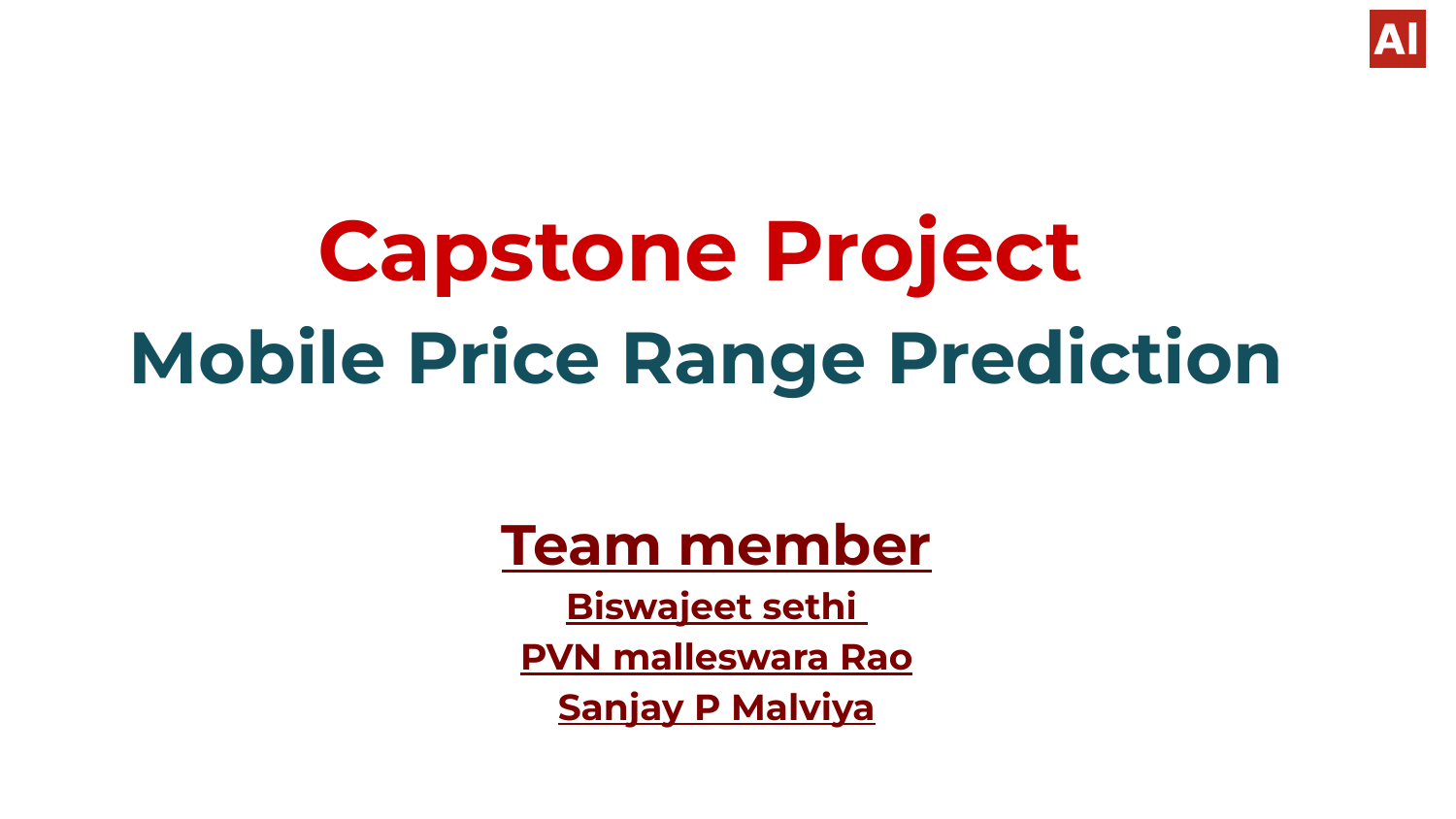

# Capstone Project
Mobile Price Range Prediction
Team member
Biswajeet sethi
PVN malleswara Rao
Sanjay P Malviya